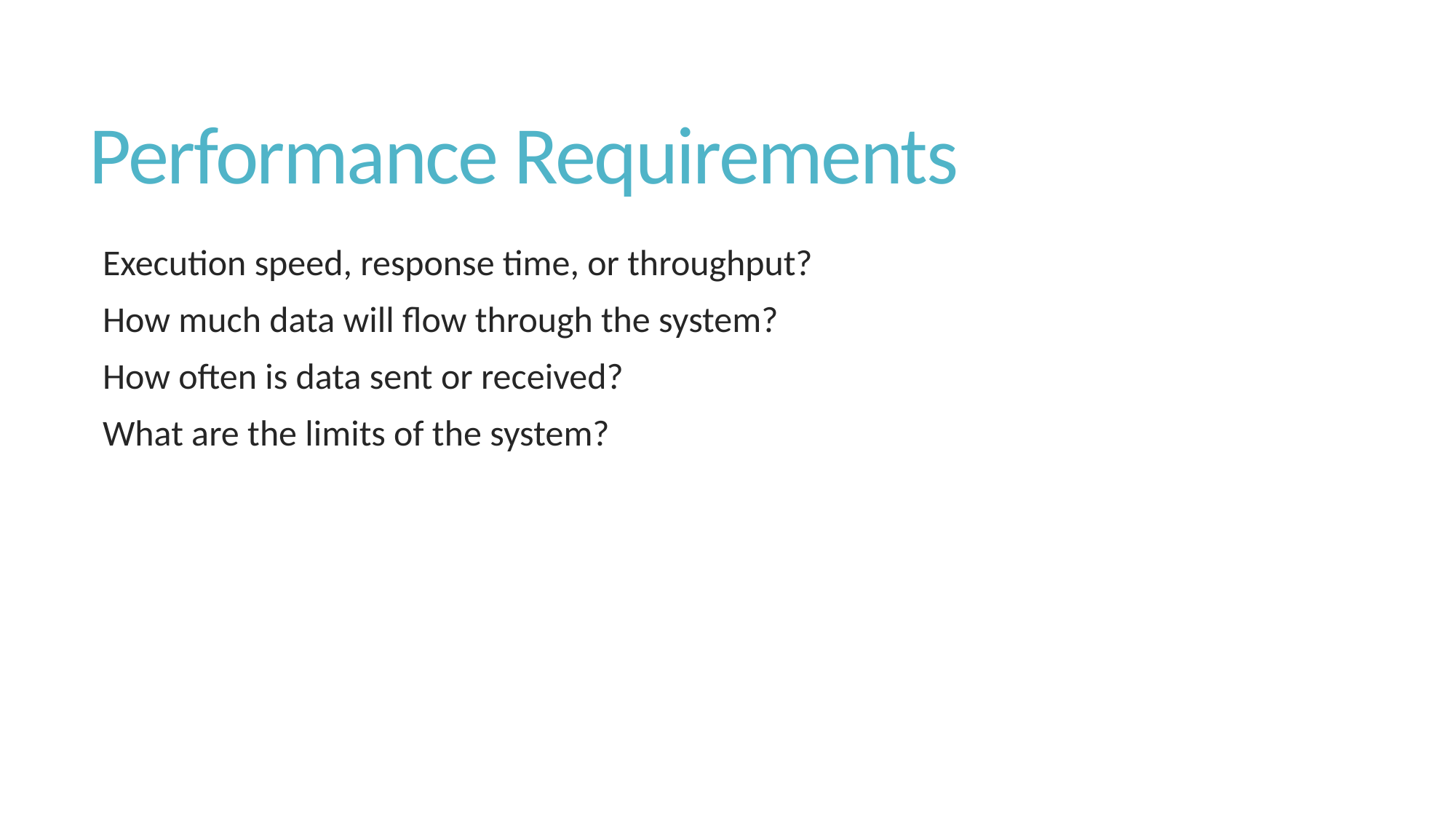

# Performance Requirements
Execution speed, response time, or throughput?
How much data will flow through the system?
How often is data sent or received?
What are the limits of the system?